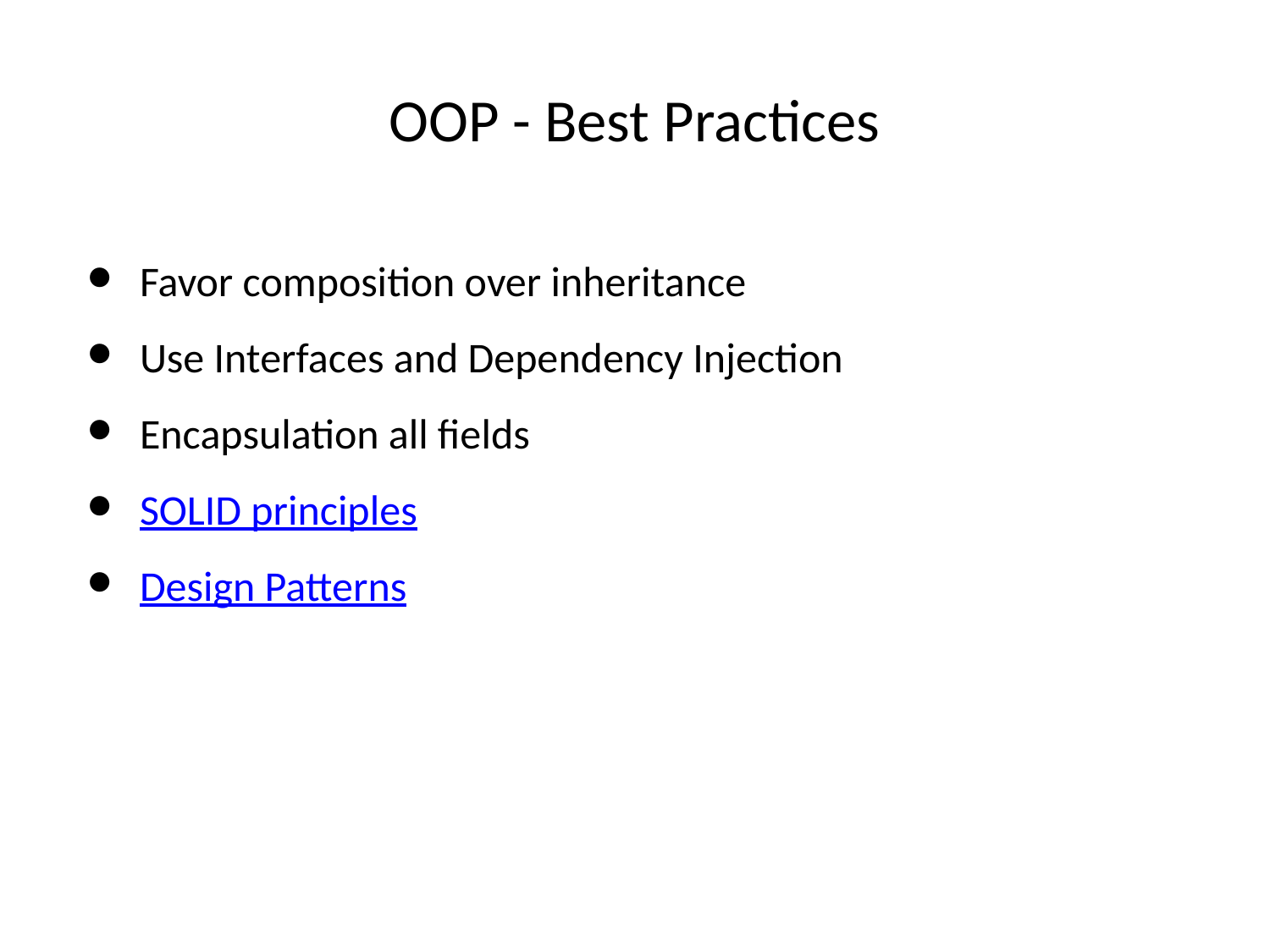

# OOP - Best Practices
Favor composition over inheritance
Use Interfaces and Dependency Injection
Encapsulation all fields
SOLID principles
Design Patterns